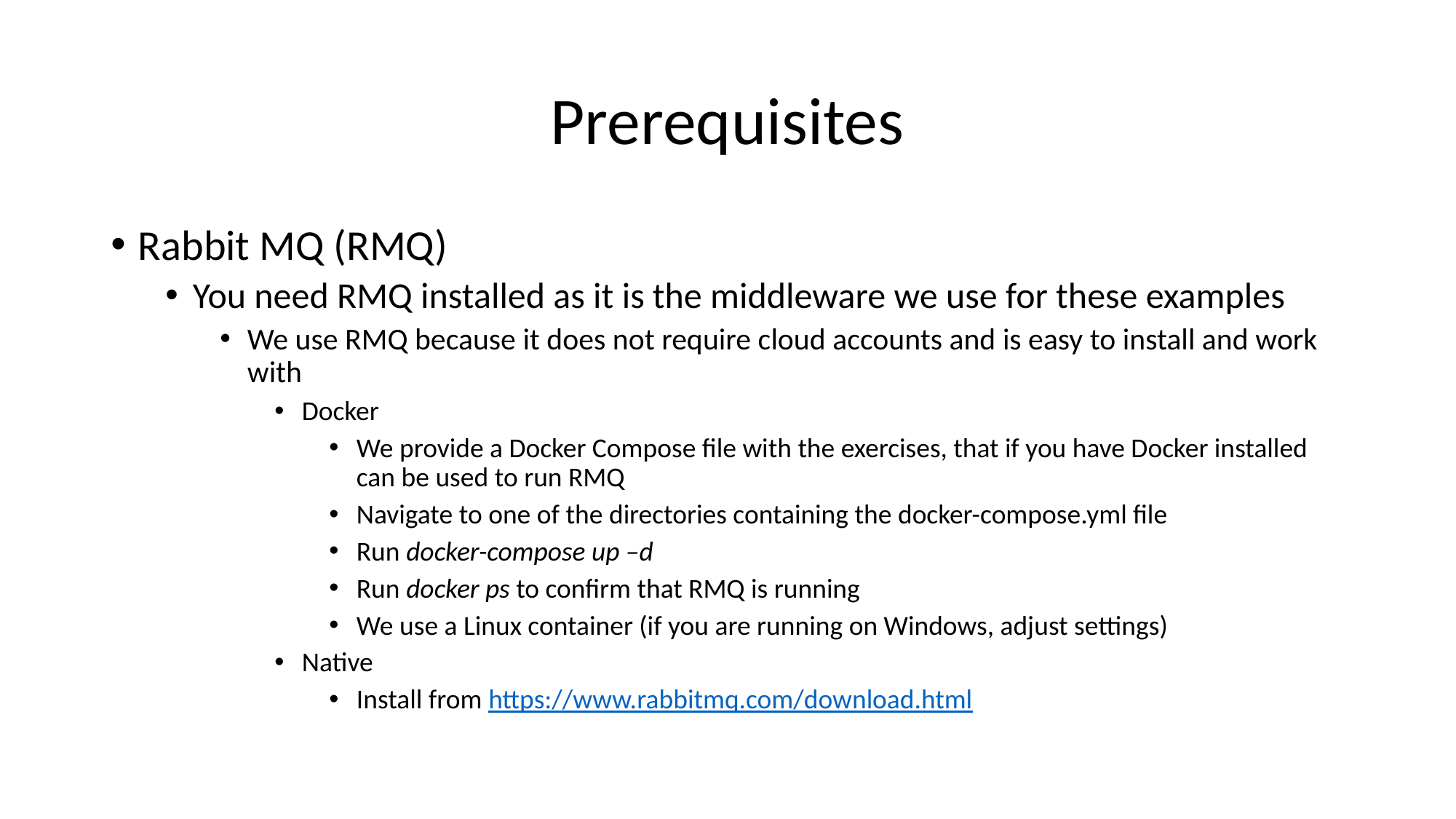

# Prerequisites
Rabbit MQ (RMQ)
You need RMQ installed as it is the middleware we use for these examples
We use RMQ because it does not require cloud accounts and is easy to install and work with
Docker
We provide a Docker Compose file with the exercises, that if you have Docker installed can be used to run RMQ
Navigate to one of the directories containing the docker-compose.yml file
Run docker-compose up –d
Run docker ps to confirm that RMQ is running
We use a Linux container (if you are running on Windows, adjust settings)
Native
Install from https://www.rabbitmq.com/download.html